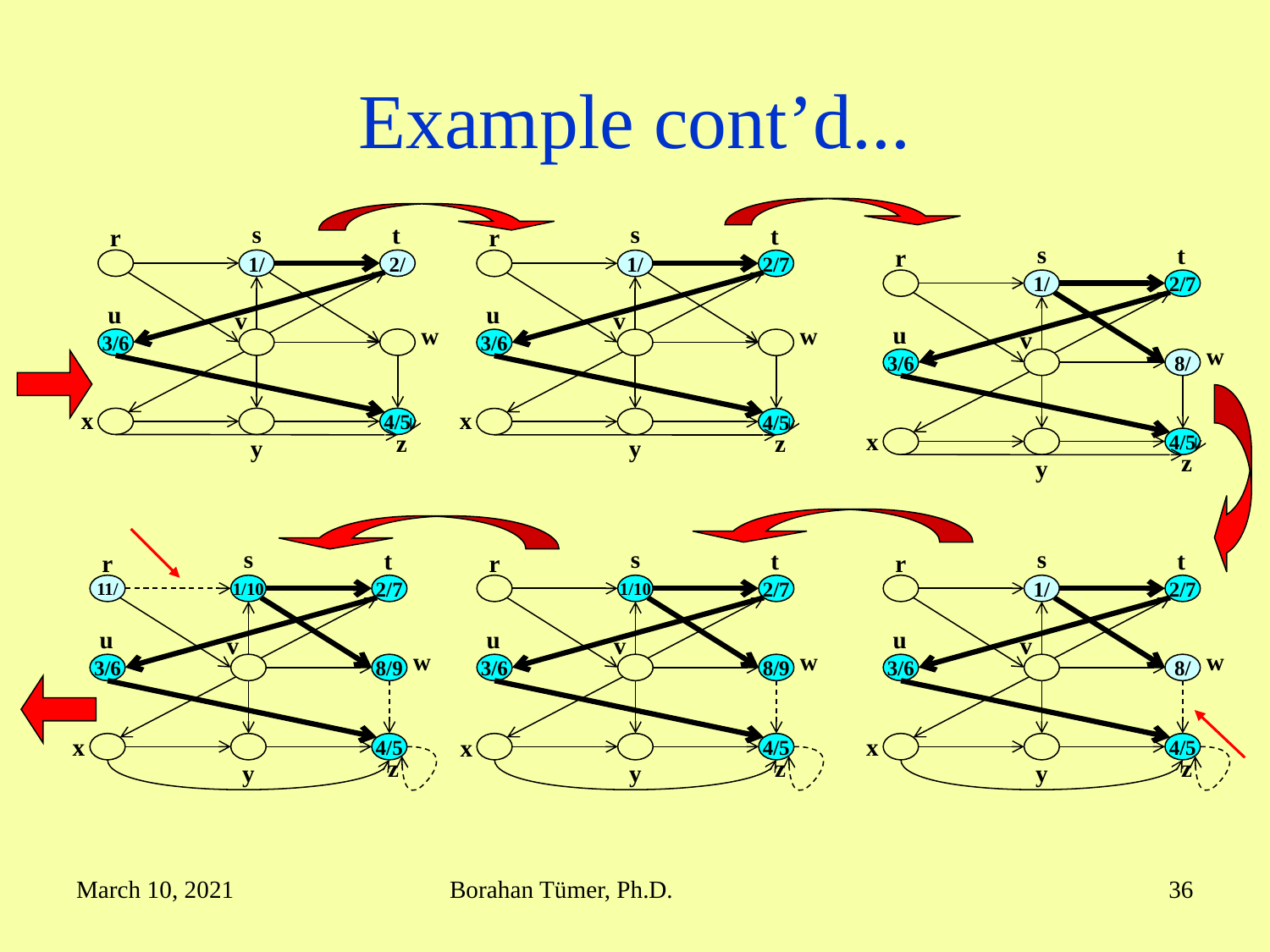

# Example cont’d...

s
t
r

1/
2/
u
v
3/6

x

4/5
z
y
w
s
t
r

1/
2/7
u
v
w
3/6

4/5
z
y
x
s
t
r

1/
2/7
u
v
w
3/6

8/

4/5
z
y
x

s
t
r
11/
1/10
2/7
u
v
w
3/6

8/9
x

4/5
z
y
s
t
r

1/10
2/7
u
v
w
3/6

8/9
x

4/5
z
y
s
t
r

1/
2/7
u
v
w
3/6

8/

x

4/5
z
y

March 10, 2021
Borahan Tümer, Ph.D.
36